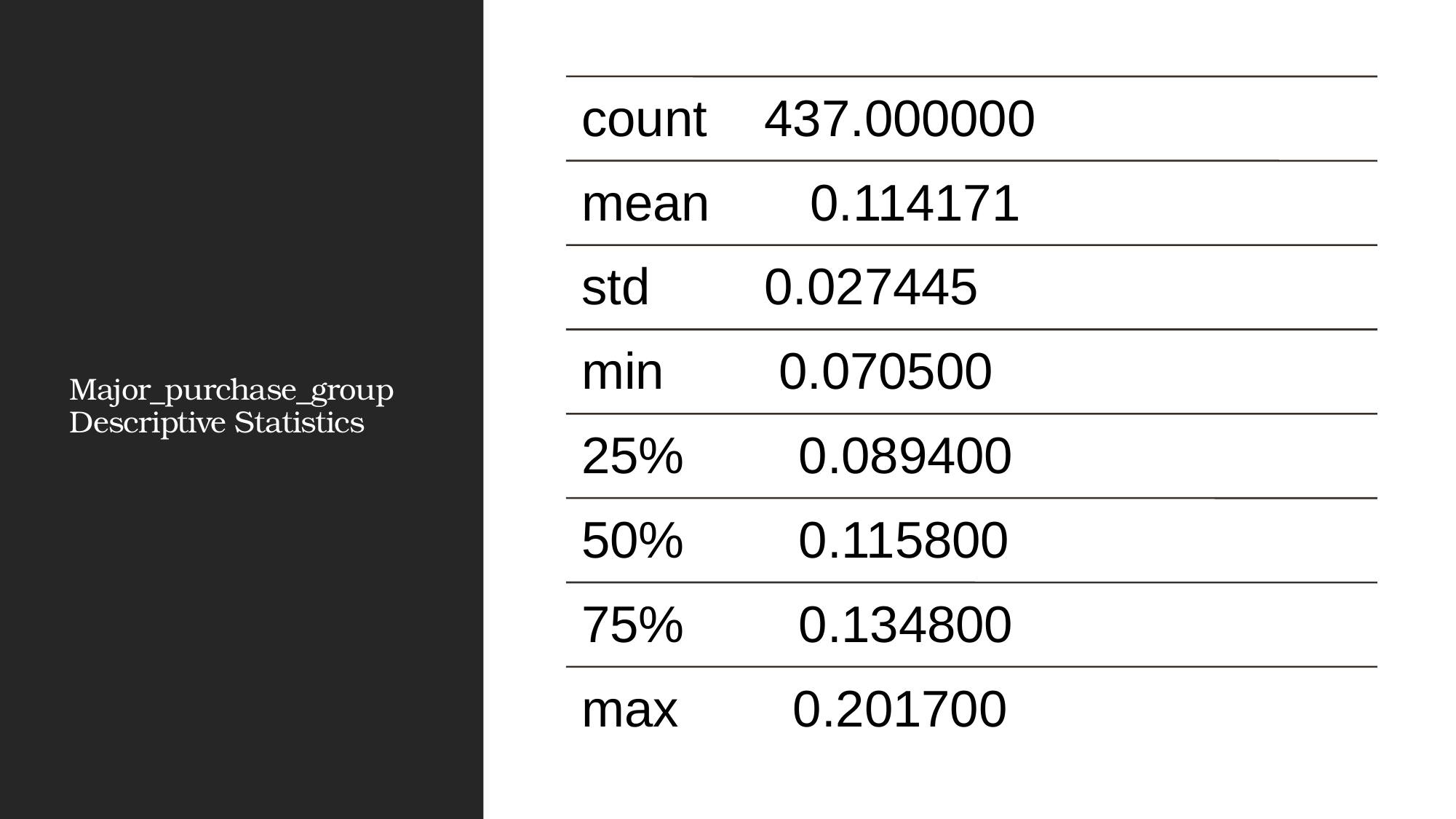

# Major_purchase_group Descriptive Statistics
count    437.000000
mean       0.114171
std        0.027445
min        0.070500
25%        0.089400
50%        0.115800
75%        0.134800
max        0.201700